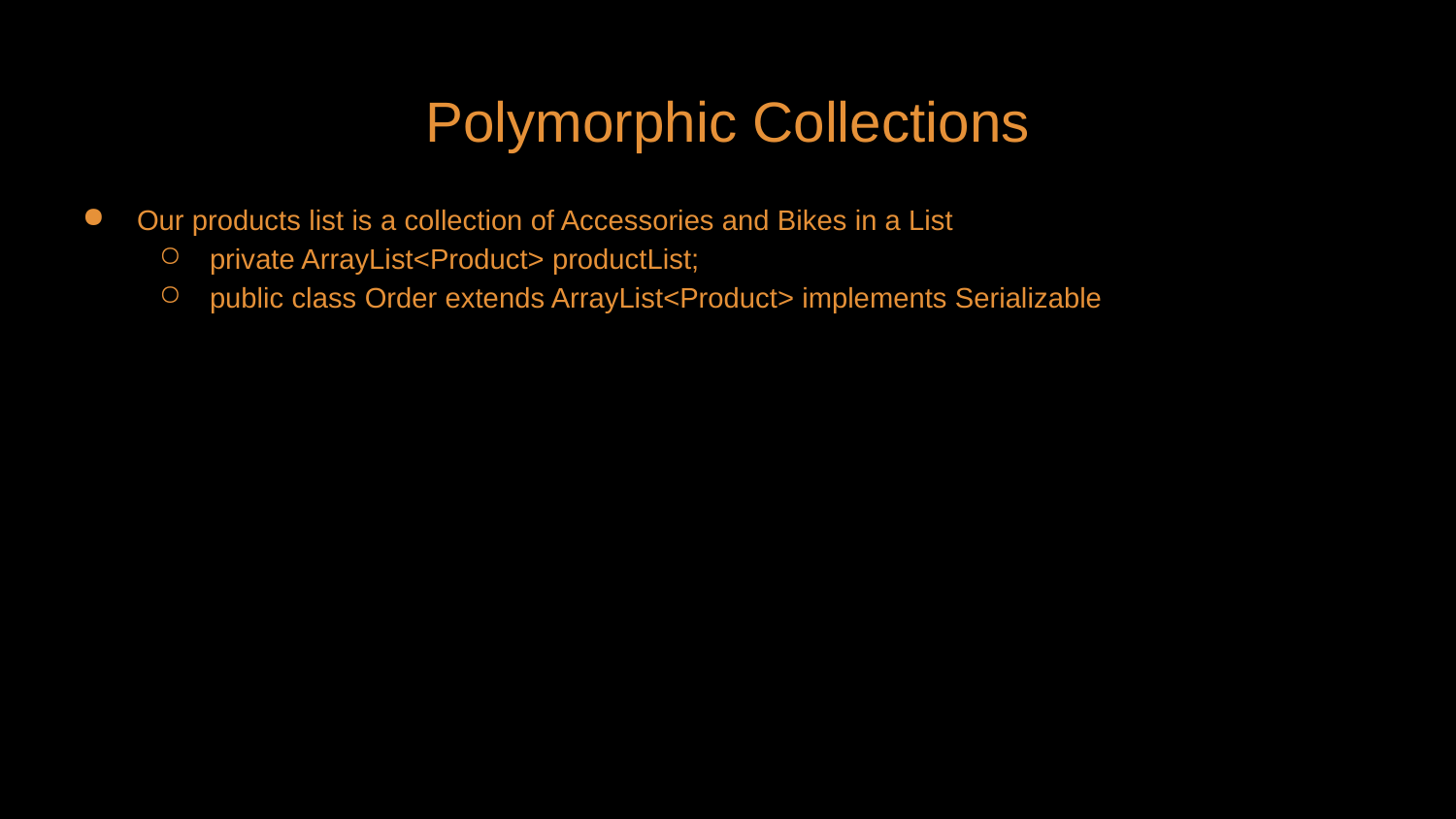

# Polymorphic Collections
Our products list is a collection of Accessories and Bikes in a List
private ArrayList<Product> productList;
public class Order extends ArrayList<Product> implements Serializable